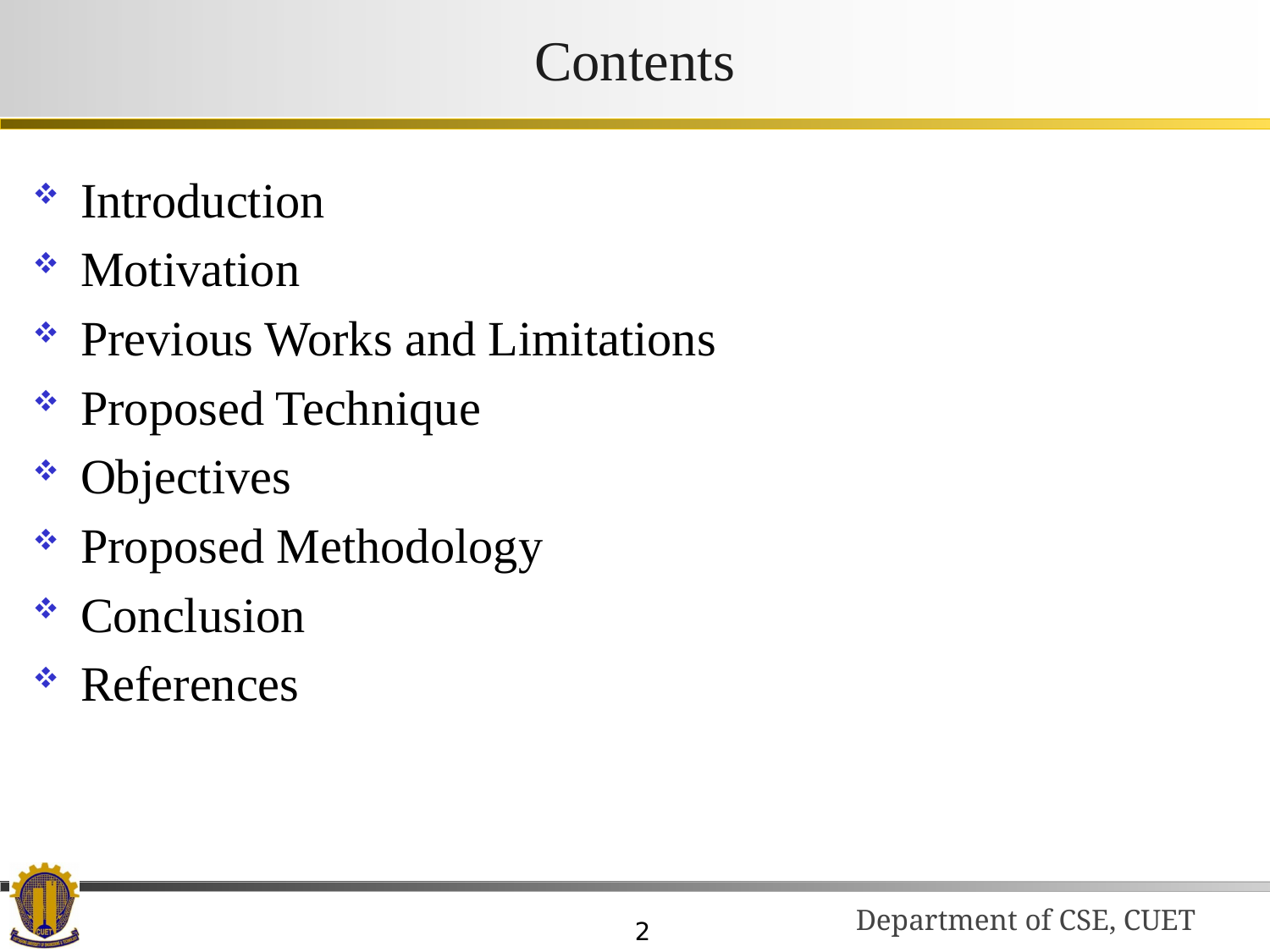

# Contents

Introduction
Motivation
Previous Works and Limitations
Proposed Technique
Objectives
Proposed Methodology
Conclusion
References